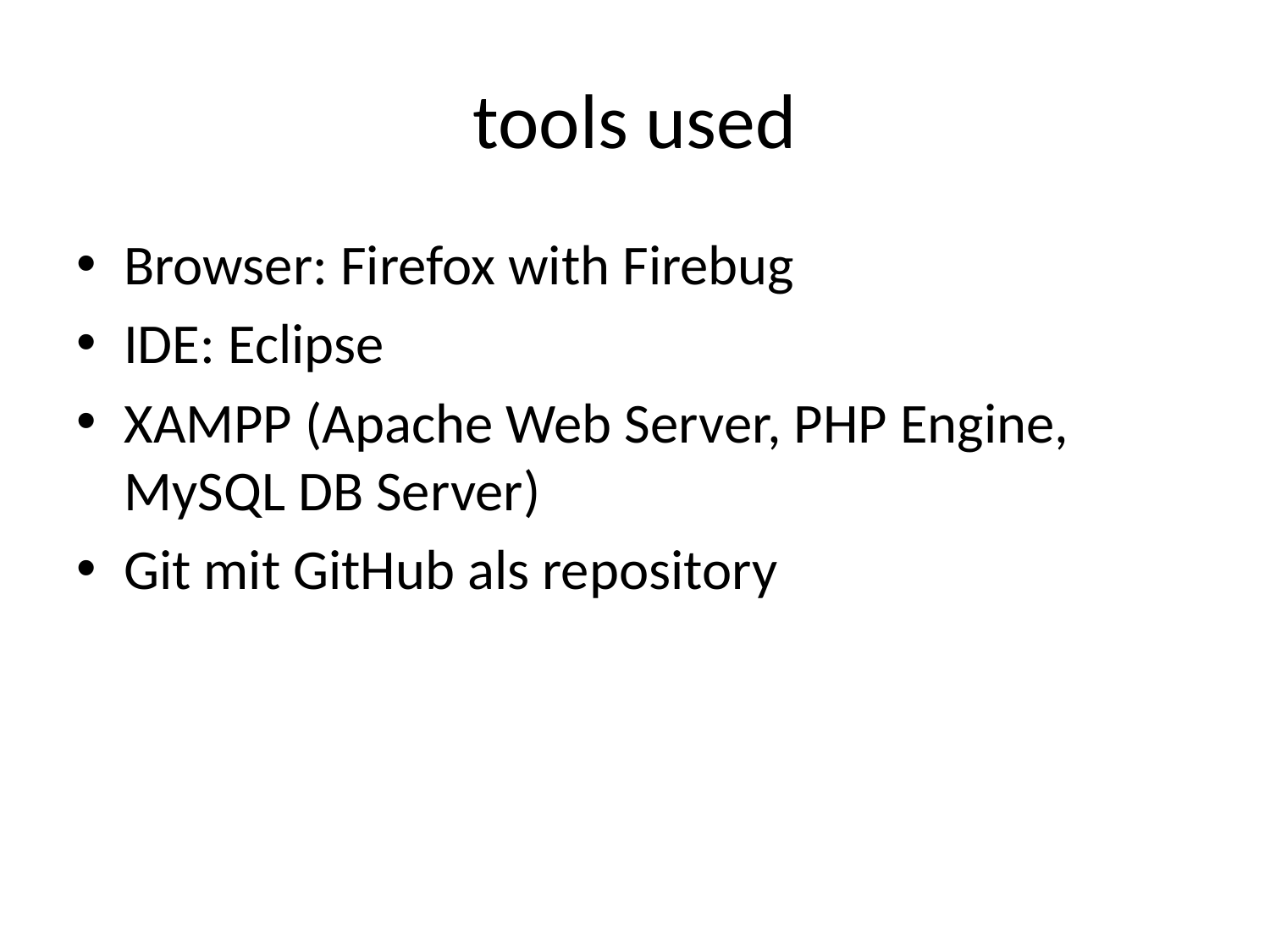

# tools used
Browser: Firefox with Firebug
IDE: Eclipse
XAMPP (Apache Web Server, PHP Engine, MySQL DB Server)
Git mit GitHub als repository